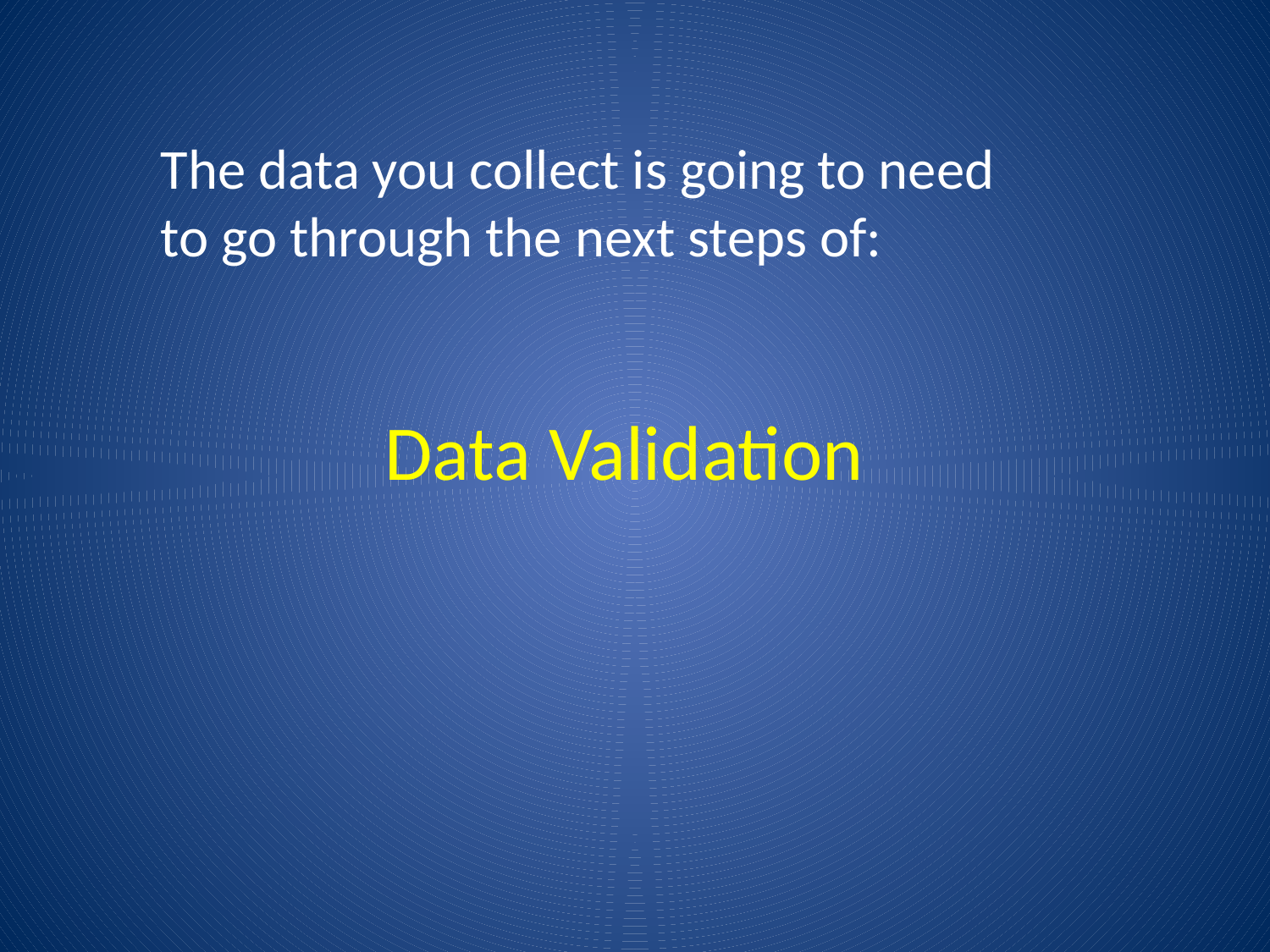

The data you collect is going to need to go through the next steps of:
Data Validation